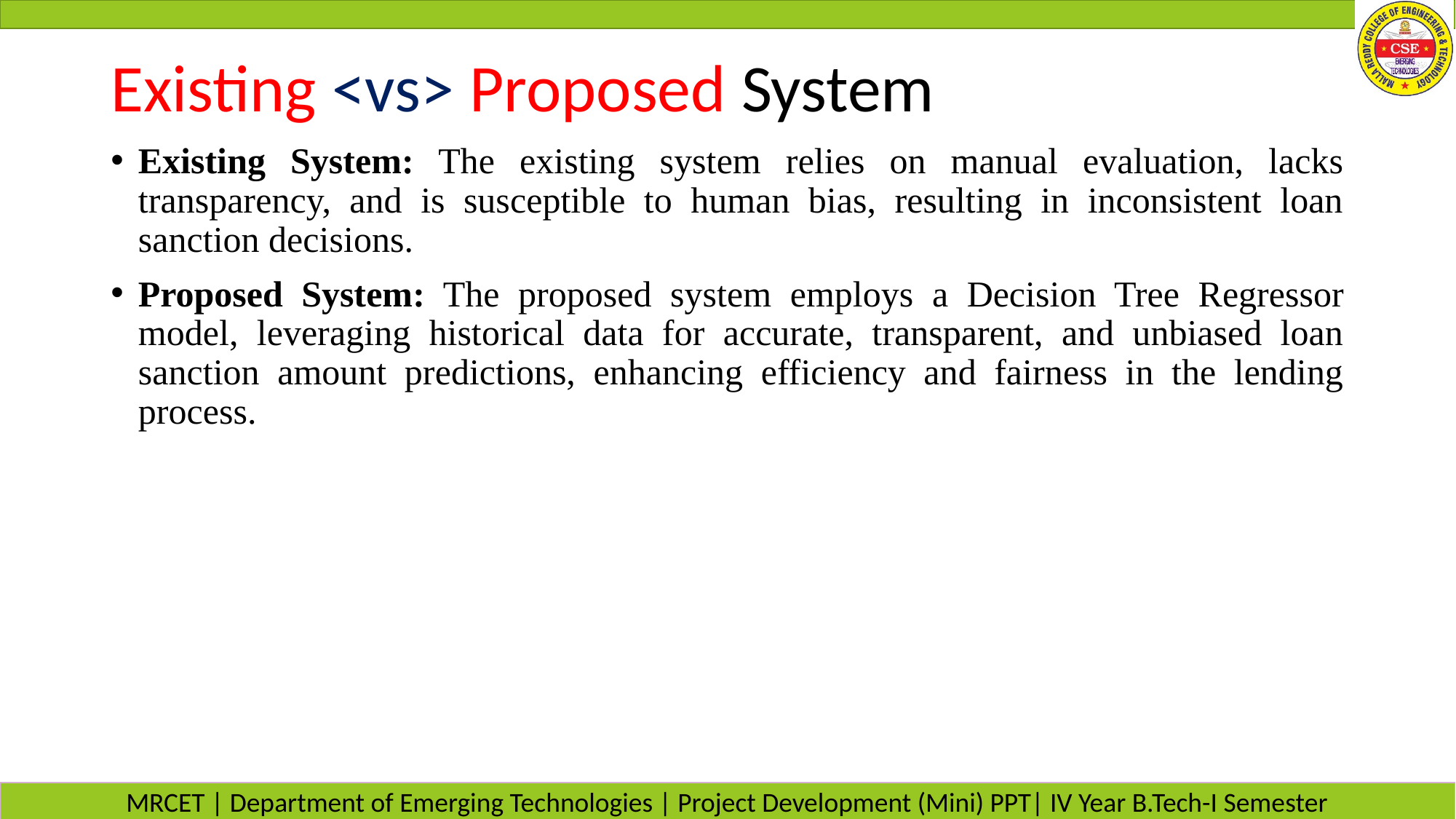

# Existing <vs> Proposed System
Existing System: The existing system relies on manual evaluation, lacks transparency, and is susceptible to human bias, resulting in inconsistent loan sanction decisions.
Proposed System: The proposed system employs a Decision Tree Regressor model, leveraging historical data for accurate, transparent, and unbiased loan sanction amount predictions, enhancing efficiency and fairness in the lending process.